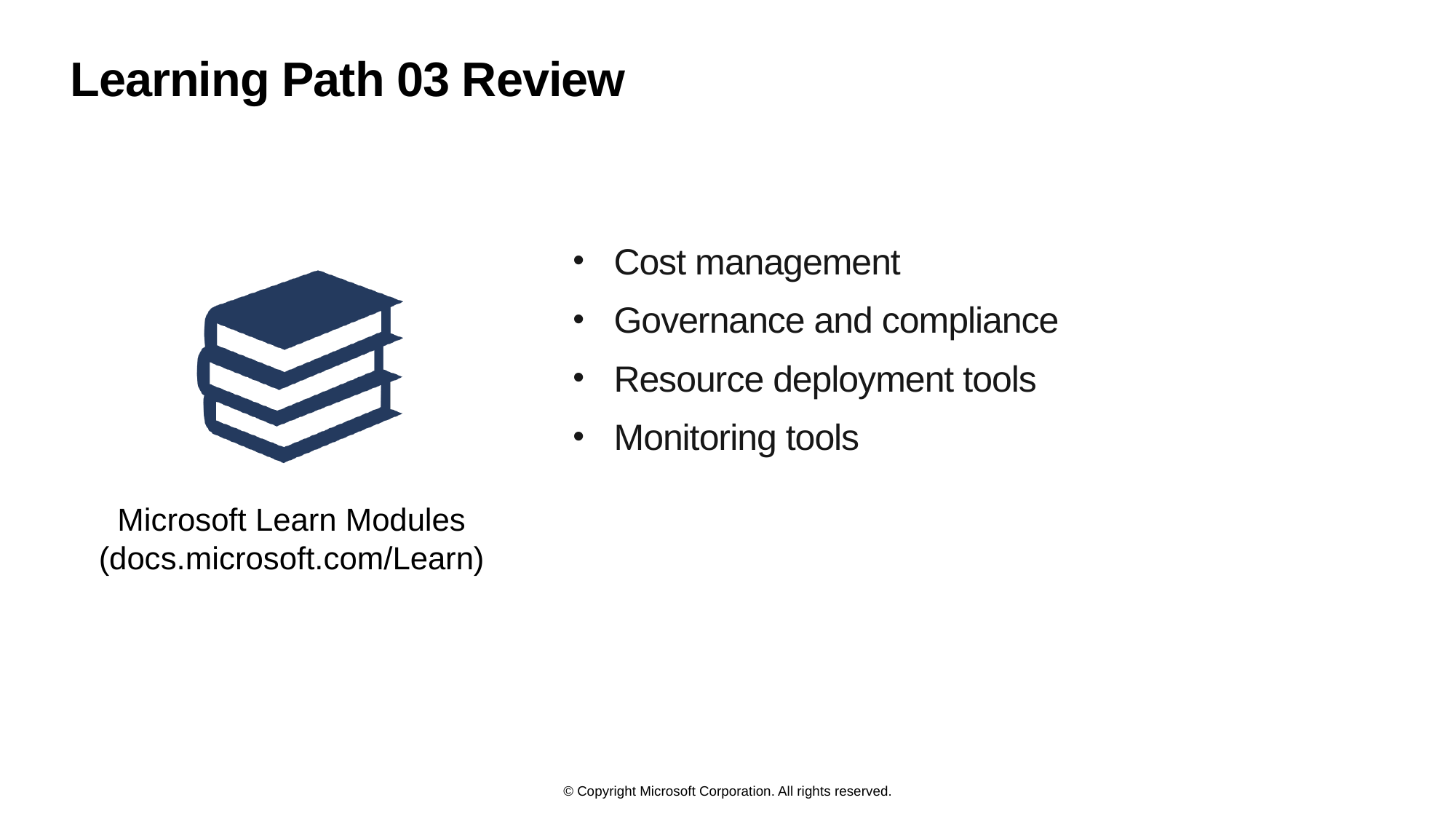

# Learning Path 03 Review
Cost management
Governance and compliance
Resource deployment tools
Monitoring tools

Microsoft Learn Modules (docs.microsoft.com/Learn)